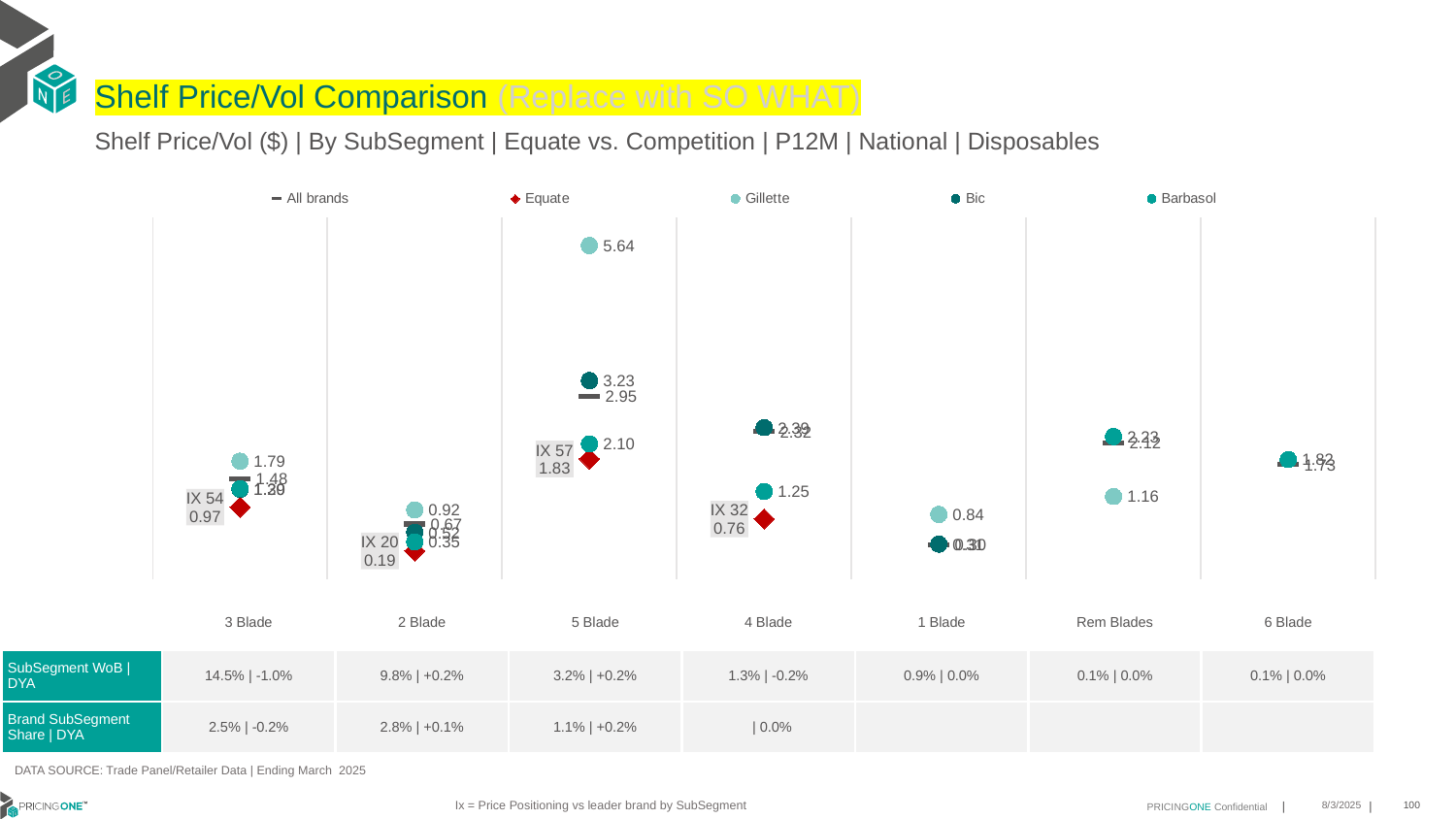

# Shelf Price/Vol Comparison (Replace with SO WHAT)
Shelf Price/Vol ($) | By SubSegment | Equate vs. Competition | P12M | National | Disposables

### Chart

| Category | All brands | Equate | Gillette | Bic | Barbasol |
|---|---|---|---|---|---|
| IX 54 | 1.48 | 0.97 | 1.79 | 1.29 | 1.3 |
| IX 20 | 0.67 | 0.19 | 0.92 | 0.52 | 0.35 |
| IX 57 | 2.95 | 1.83 | 5.64 | 3.23 | 2.1 |
| IX 32 | 2.32 | 0.76 | None | 2.39 | 1.25 |
| None | 0.3 | None | 0.84 | 0.31 | None |
| None | 2.12 | None | 1.16 | None | 2.23 |
| None | 1.73 | None | None | None | 1.82 |
|  | 3 Blade | 2 Blade | 5 Blade | 4 Blade | 1 Blade | Rem Blades | 6 Blade |
| --- | --- | --- | --- | --- | --- | --- | --- |
| SubSegment WoB | DYA | 14.5% | -1.0% | 9.8% | +0.2% | 3.2% | +0.2% | 1.3% | -0.2% | 0.9% | 0.0% | 0.1% | 0.0% | 0.1% | 0.0% |
| Brand SubSegment Share | DYA | 2.5% | -0.2% | 2.8% | +0.1% | 1.1% | +0.2% | | 0.0% |  |  |  |
DATA SOURCE: Trade Panel/Retailer Data | Ending March  2025
Ix = Price Positioning vs leader brand by SubSegment
8/3/2025
100